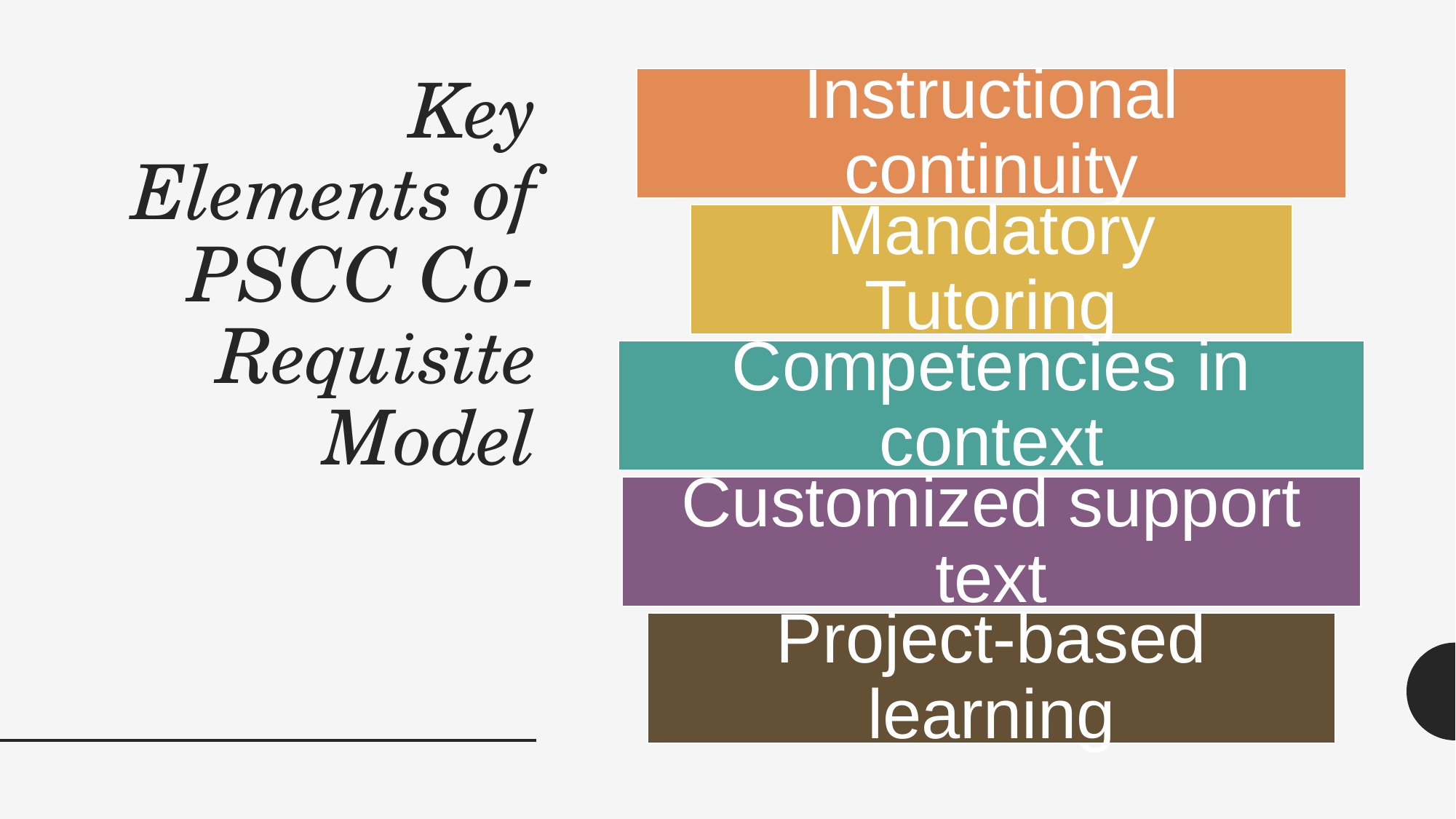

# Key Elements of PSCC Co-Requisite Model
Instructional continuity
Mandatory Tutoring
Competencies in context
Customized support text
Project-based learning